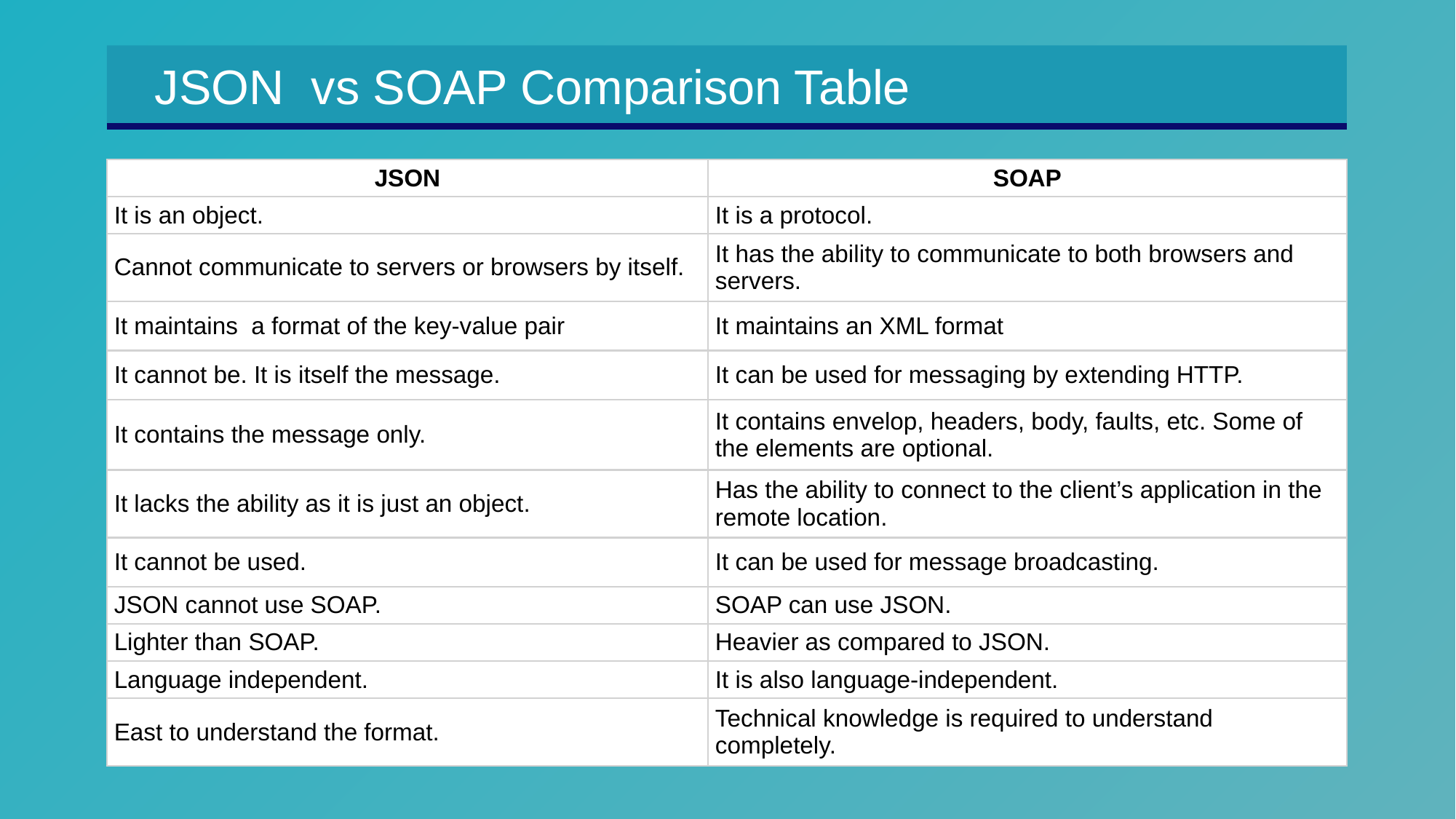

JSON  vs SOAP Comparison Table
| JSON | SOAP |
| --- | --- |
| It is an object. | It is a protocol. |
| Cannot communicate to servers or browsers by itself. | It has the ability to communicate to both browsers and servers. |
| It maintains  a format of the key-value pair | It maintains an XML format |
| It cannot be. It is itself the message. | It can be used for messaging by extending HTTP. |
| It contains the message only. | It contains envelop, headers, body, faults, etc. Some of the elements are optional. |
| It lacks the ability as it is just an object. | Has the ability to connect to the client’s application in the remote location. |
| It cannot be used. | It can be used for message broadcasting. |
| JSON cannot use SOAP. | SOAP can use JSON. |
| Lighter than SOAP. | Heavier as compared to JSON. |
| Language independent. | It is also language-independent. |
| East to understand the format. | Technical knowledge is required to understand completely. |